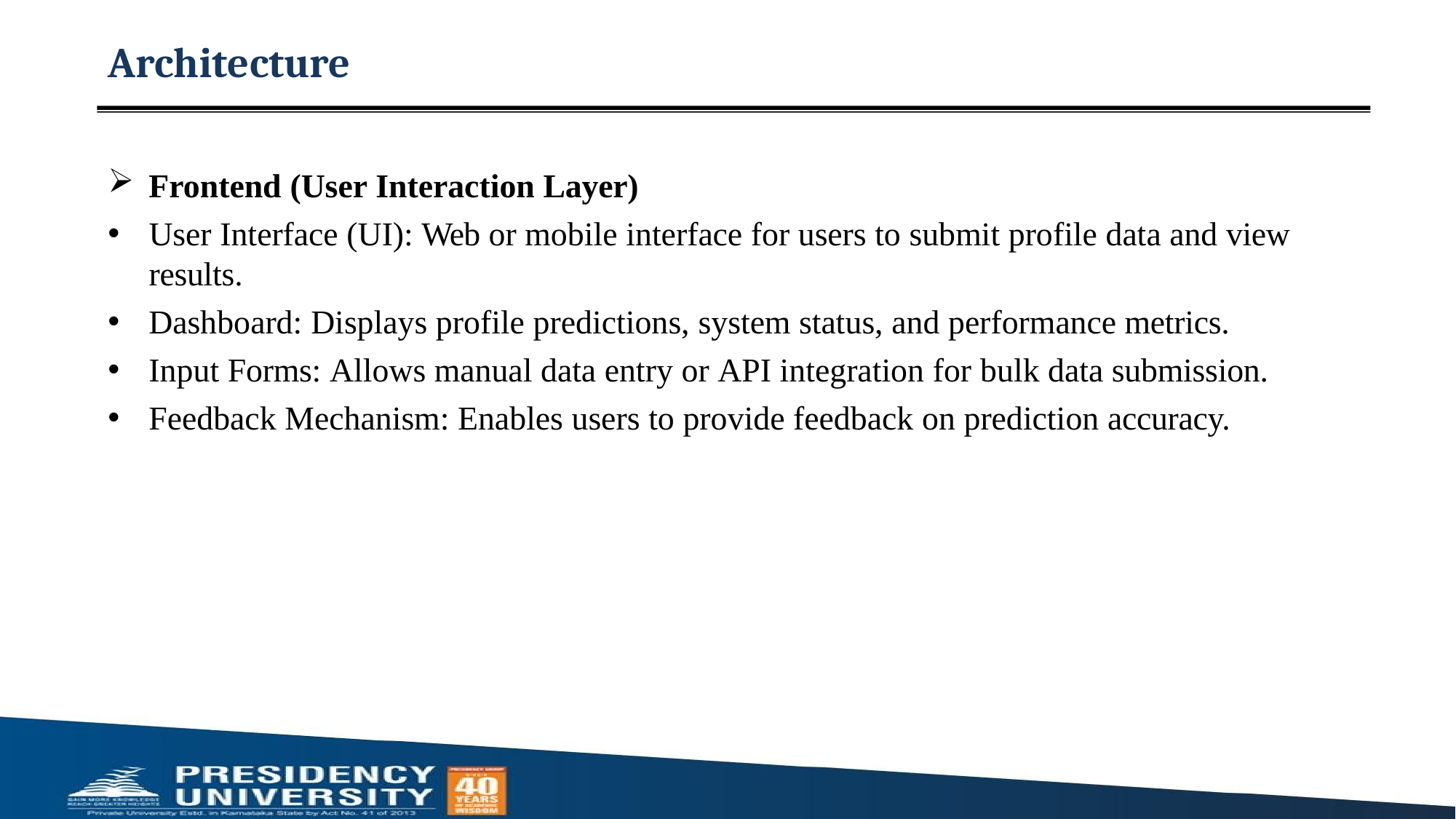

# Architecture
Frontend (User Interaction Layer)
User Interface (UI): Web or mobile interface for users to submit profile data and view results.
Dashboard: Displays profile predictions, system status, and performance metrics.
Input Forms: Allows manual data entry or API integration for bulk data submission.
Feedback Mechanism: Enables users to provide feedback on prediction accuracy.